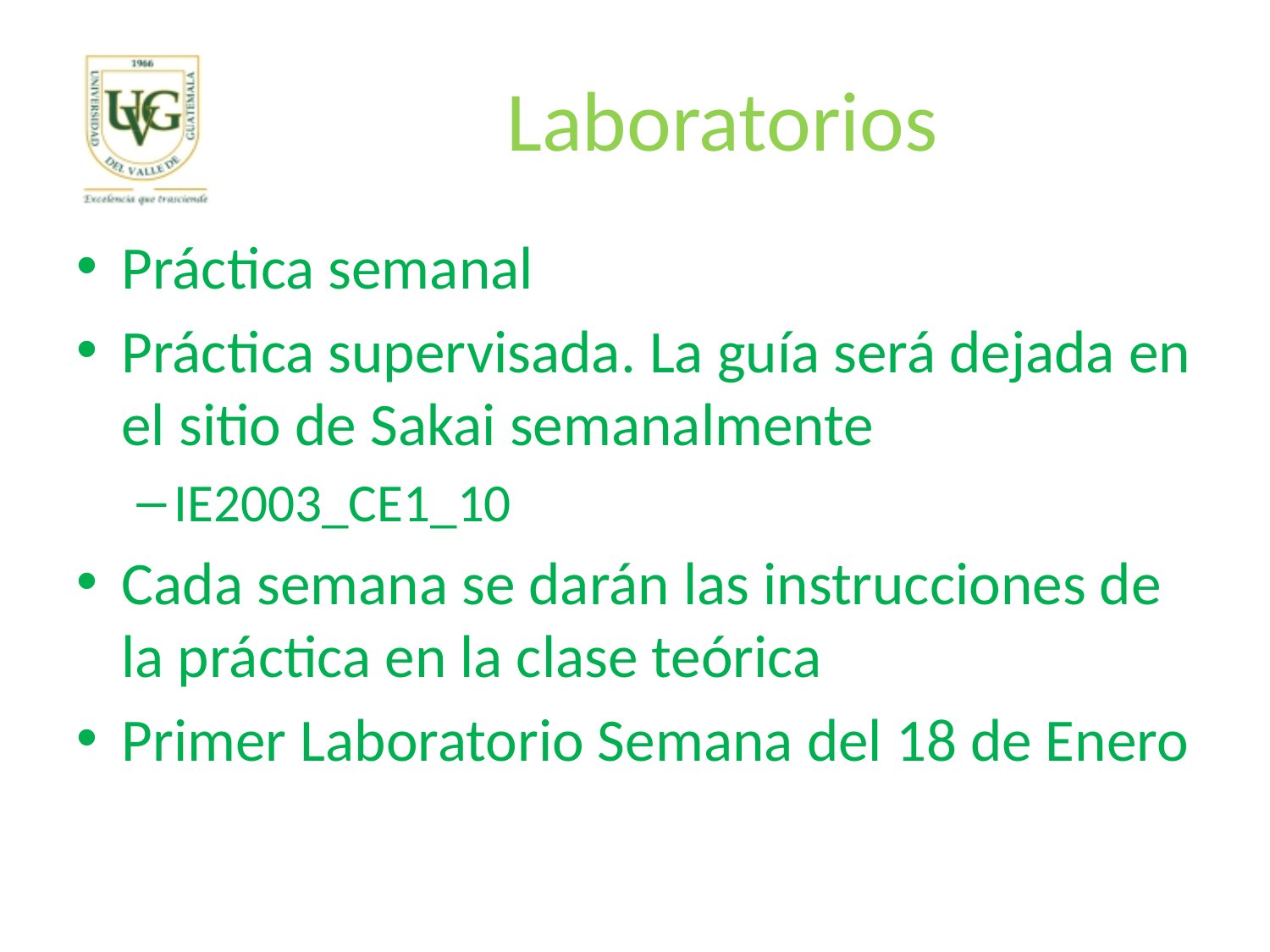

# Laboratorios
Práctica semanal
Práctica supervisada. La guía será dejada en el sitio de Sakai semanalmente
IE2003_CE1_10
Cada semana se darán las instrucciones de la práctica en la clase teórica
Primer Laboratorio Semana del 18 de Enero